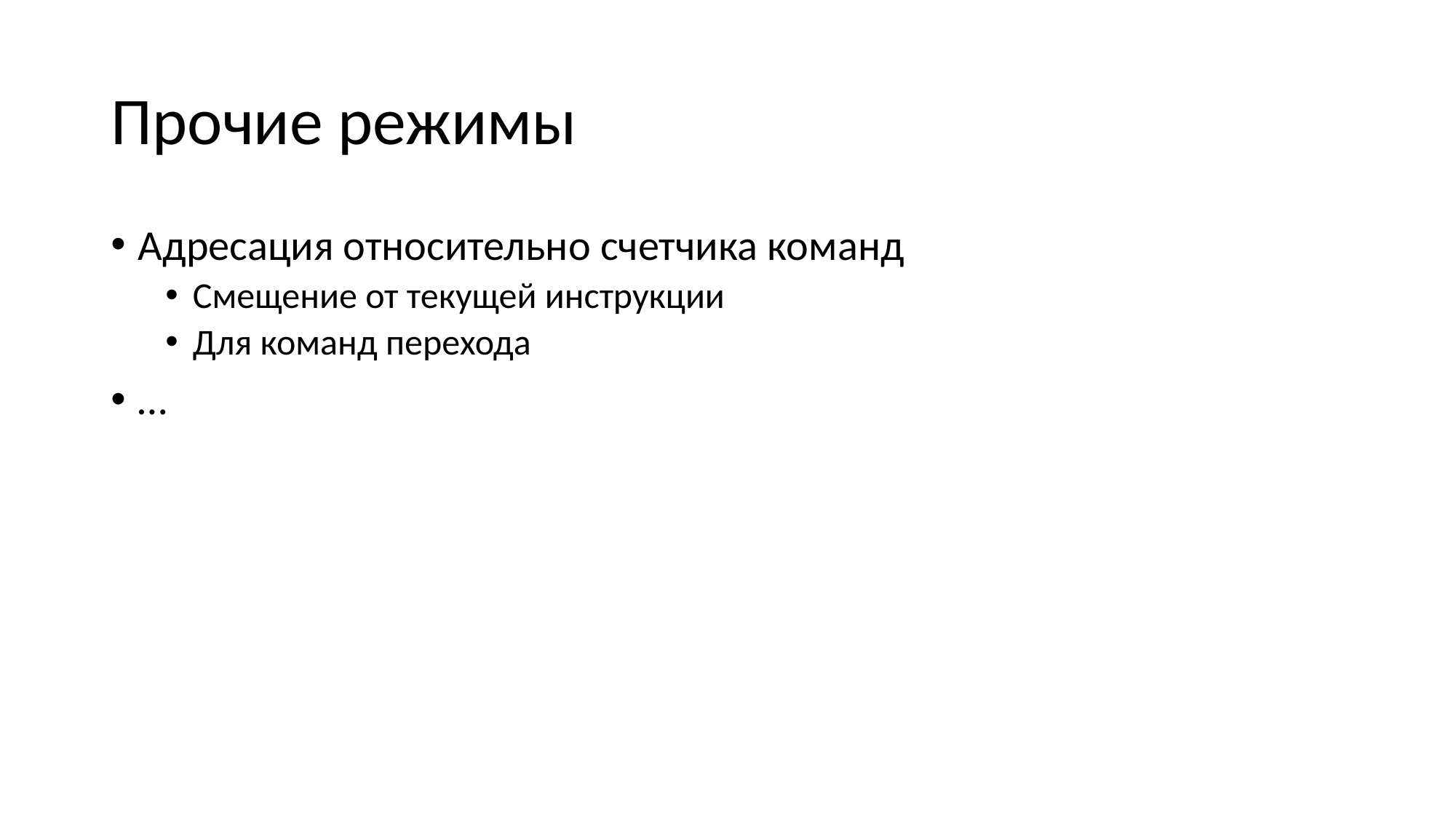

# Прочие режимы
Адресация относительно счетчика команд
Смещение от текущей инструкции
Для команд перехода
…